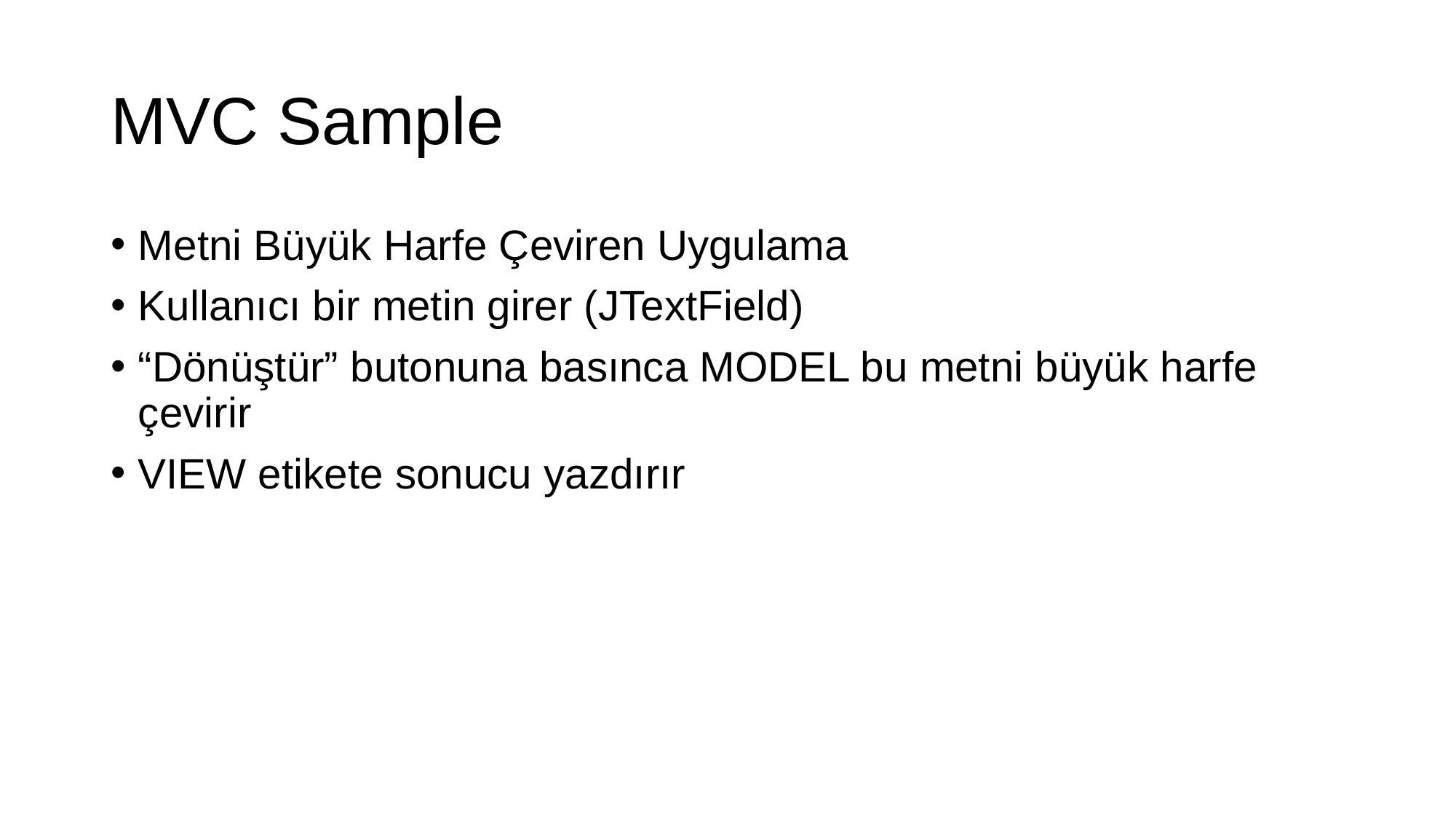

# MVC Sample
Metni Büyük Harfe Çeviren Uygulama
Kullanıcı bir metin girer (JTextField)
“Dönüştür” butonuna basınca MODEL bu metni büyük harfe çevirir
VIEW etikete sonucu yazdırır